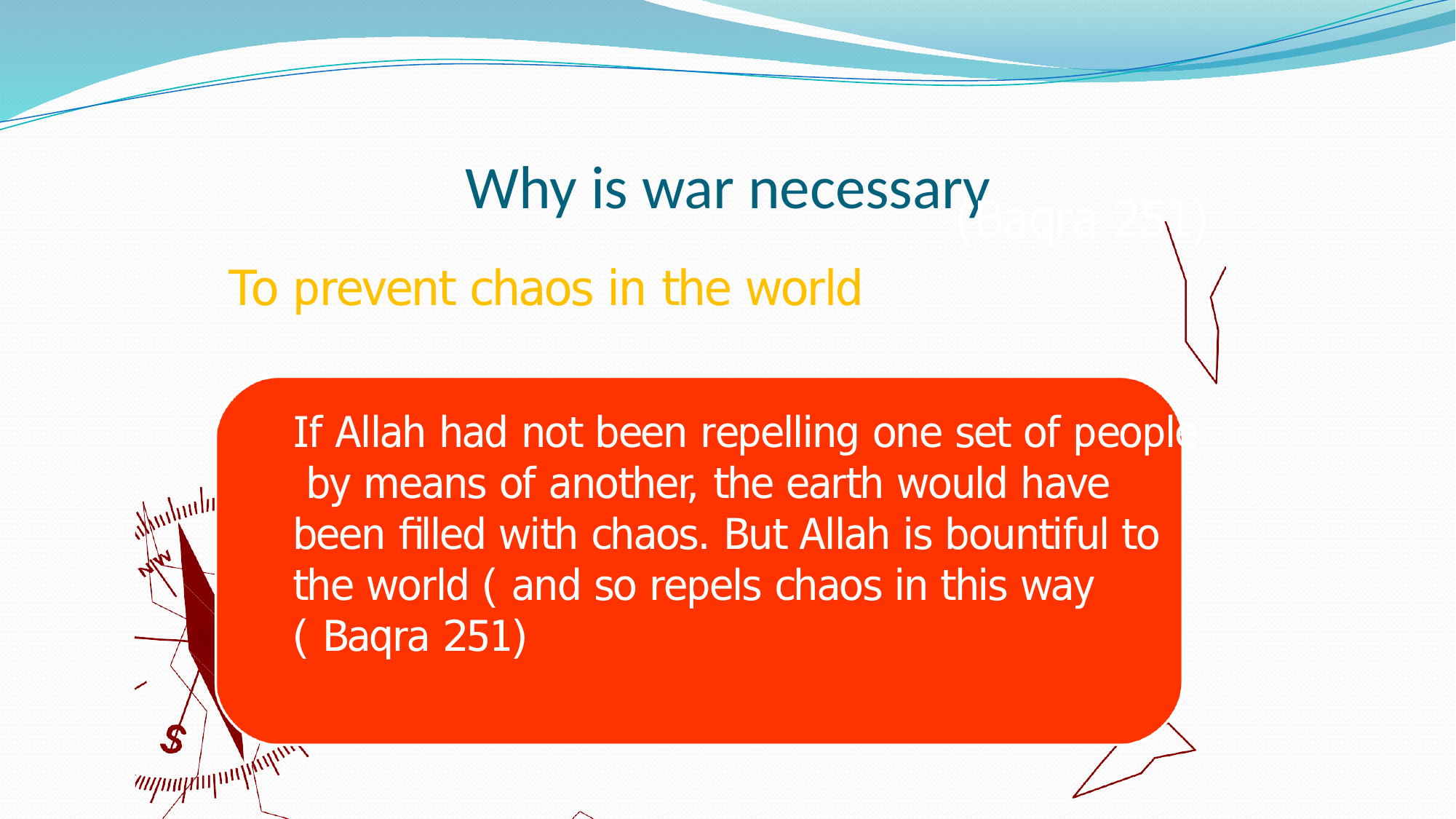

# Why is war necessary

To prevent chaos in the world
(Baqra 251)

If Allah had not been repelling one set of people  by means of another, the earth would have  been filled with chaos. But Allah is bountiful to  the world ( and so repels chaos in this way
( Baqra 251)